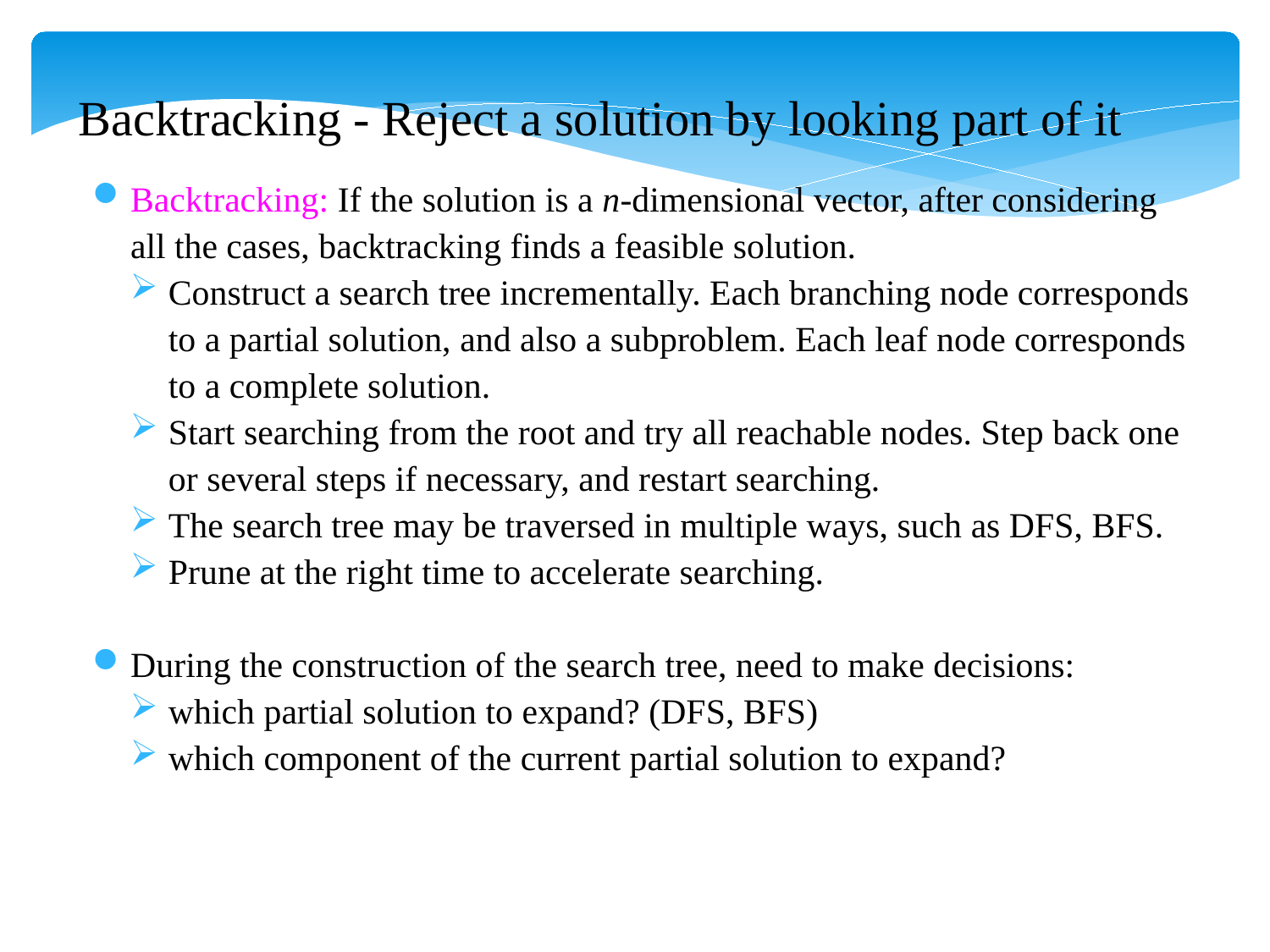

Backtracking - Reject a solution by looking part of it
Backtracking: If the solution is a n-dimensional vector, after considering all the cases, backtracking finds a feasible solution.
Construct a search tree incrementally. Each branching node corresponds to a partial solution, and also a subproblem. Each leaf node corresponds to a complete solution.
Start searching from the root and try all reachable nodes. Step back one or several steps if necessary, and restart searching.
The search tree may be traversed in multiple ways, such as DFS, BFS.
Prune at the right time to accelerate searching.

During the construction of the search tree, need to make decisions:
which partial solution to expand? (DFS, BFS)
which component of the current partial solution to expand?